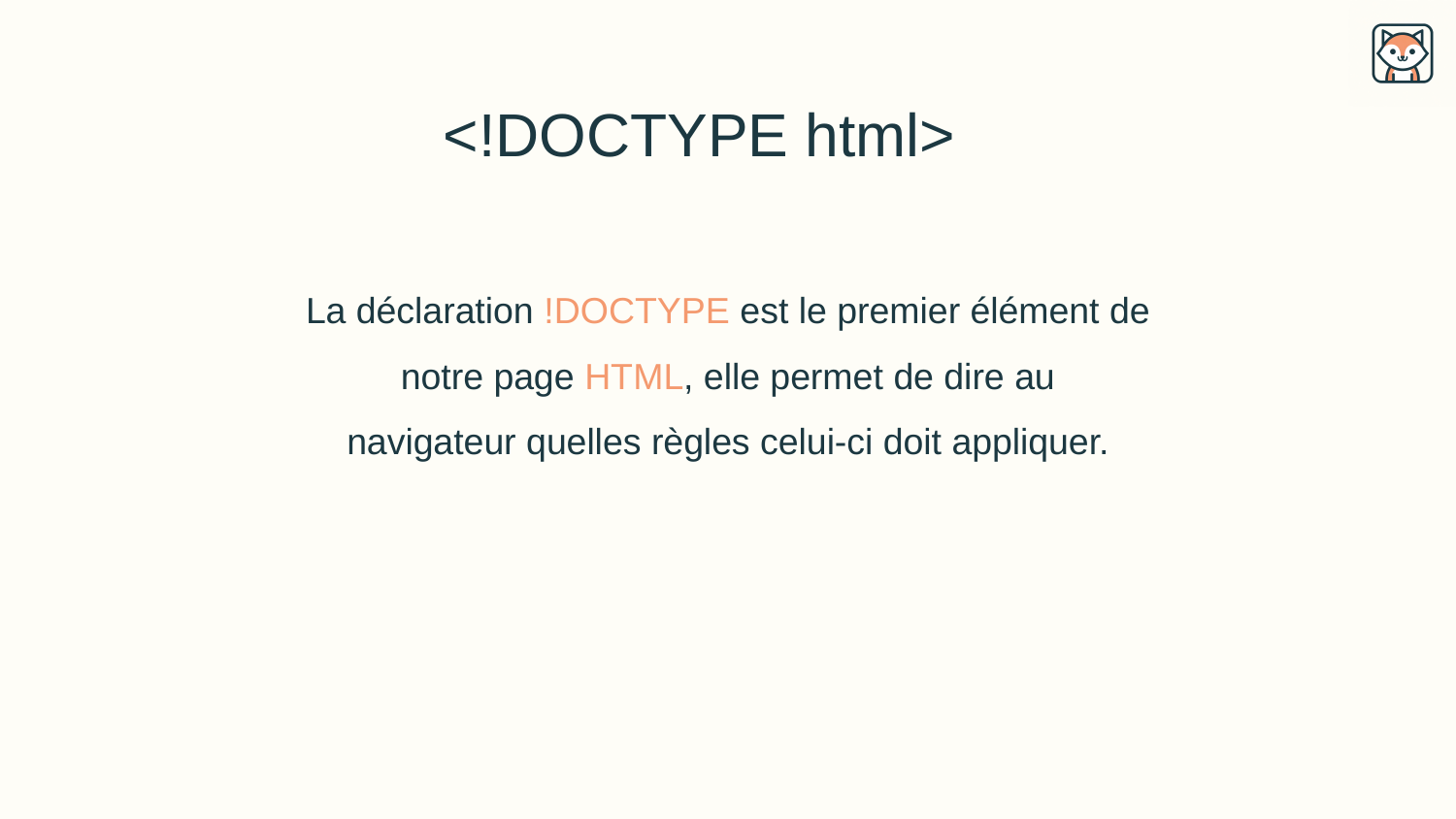

<!DOCTYPE html>
La déclaration !DOCTYPE est le premier élément de
notre page HTML, elle permet de dire au
navigateur quelles règles celui-ci doit appliquer.